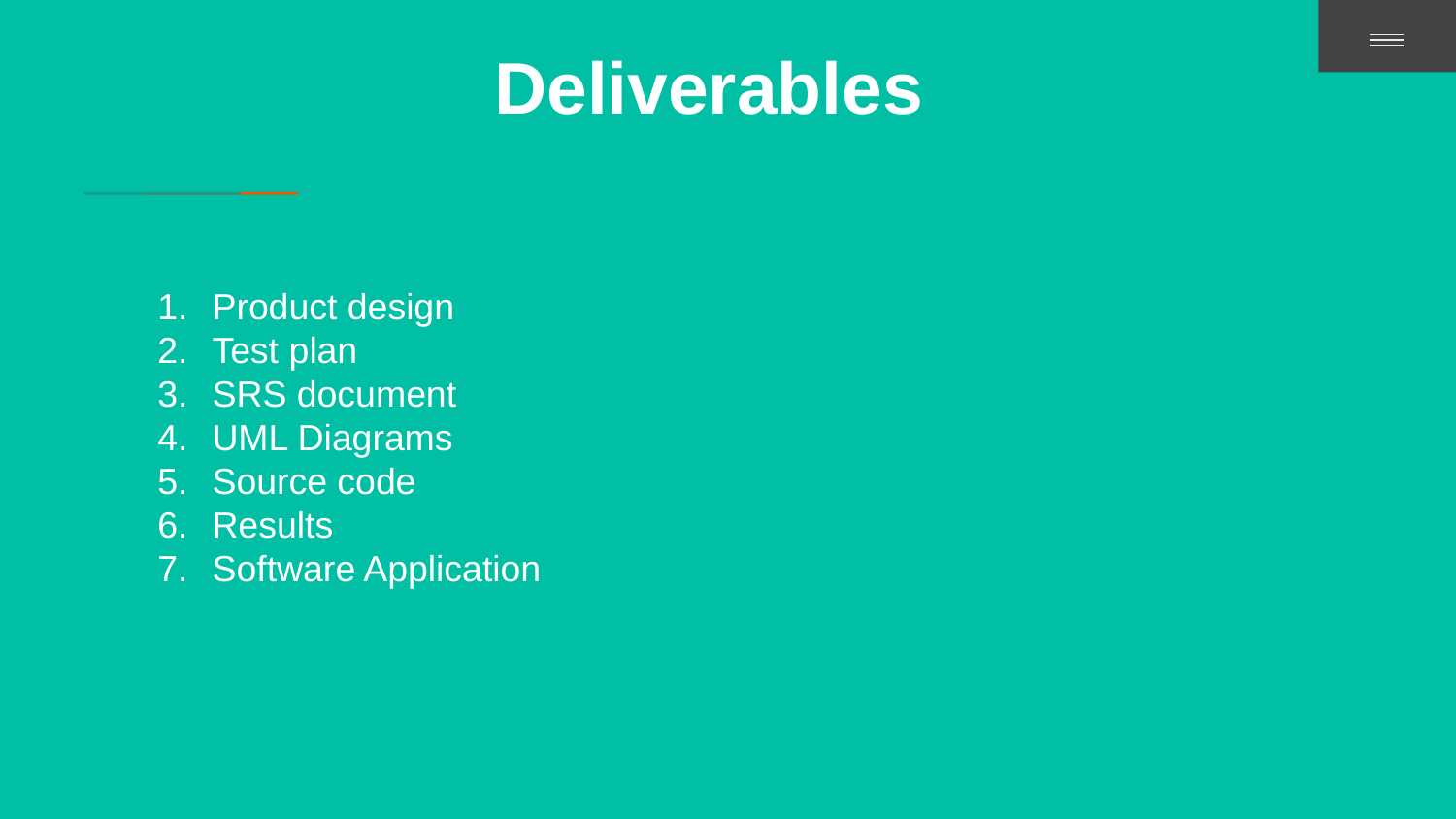

# Deliverables

Product design
Test plan
SRS document
UML Diagrams
Source code
Results
Software Application